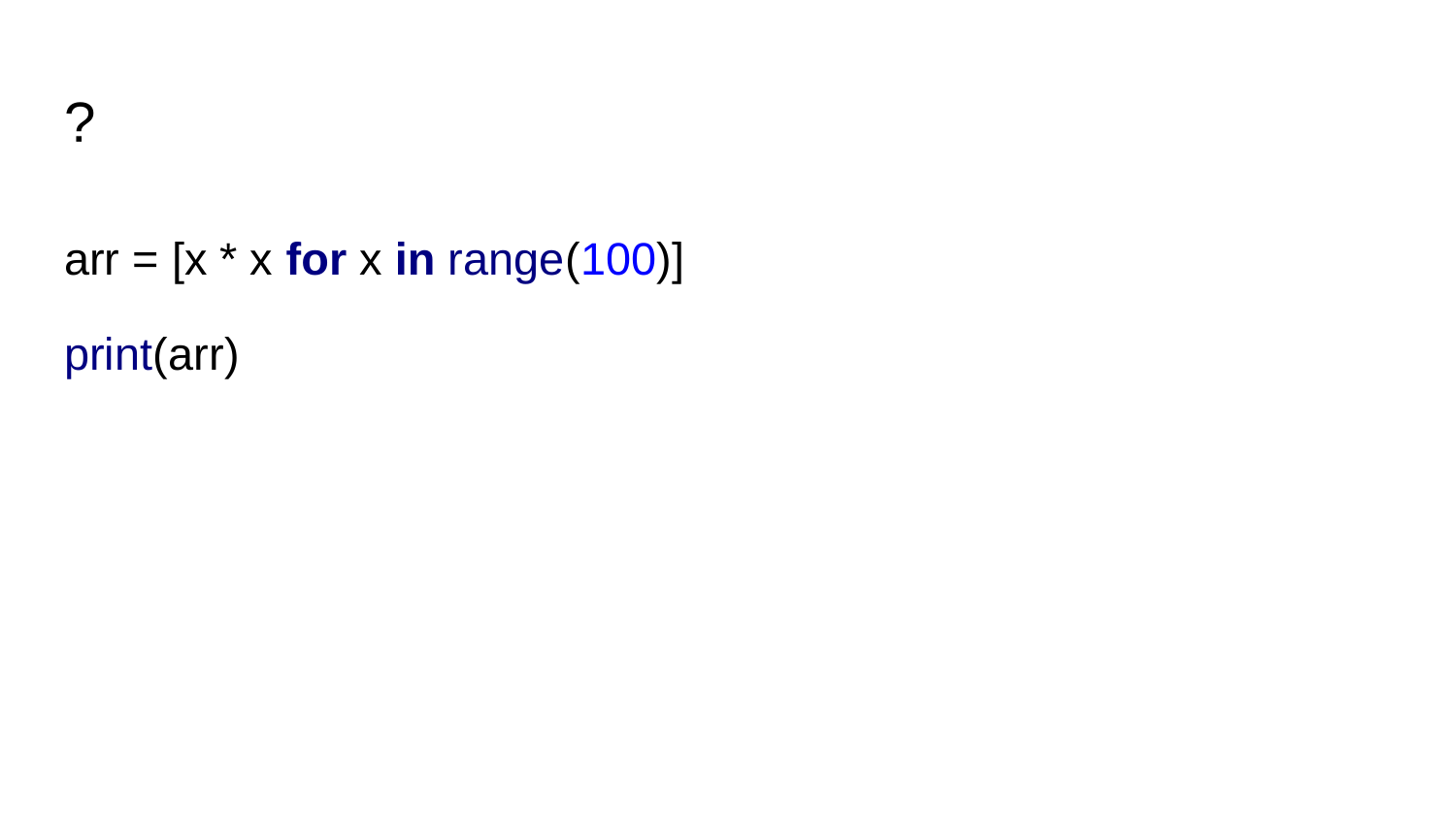

# ?
arr = [x * x for x in range(100)]
print(arr)